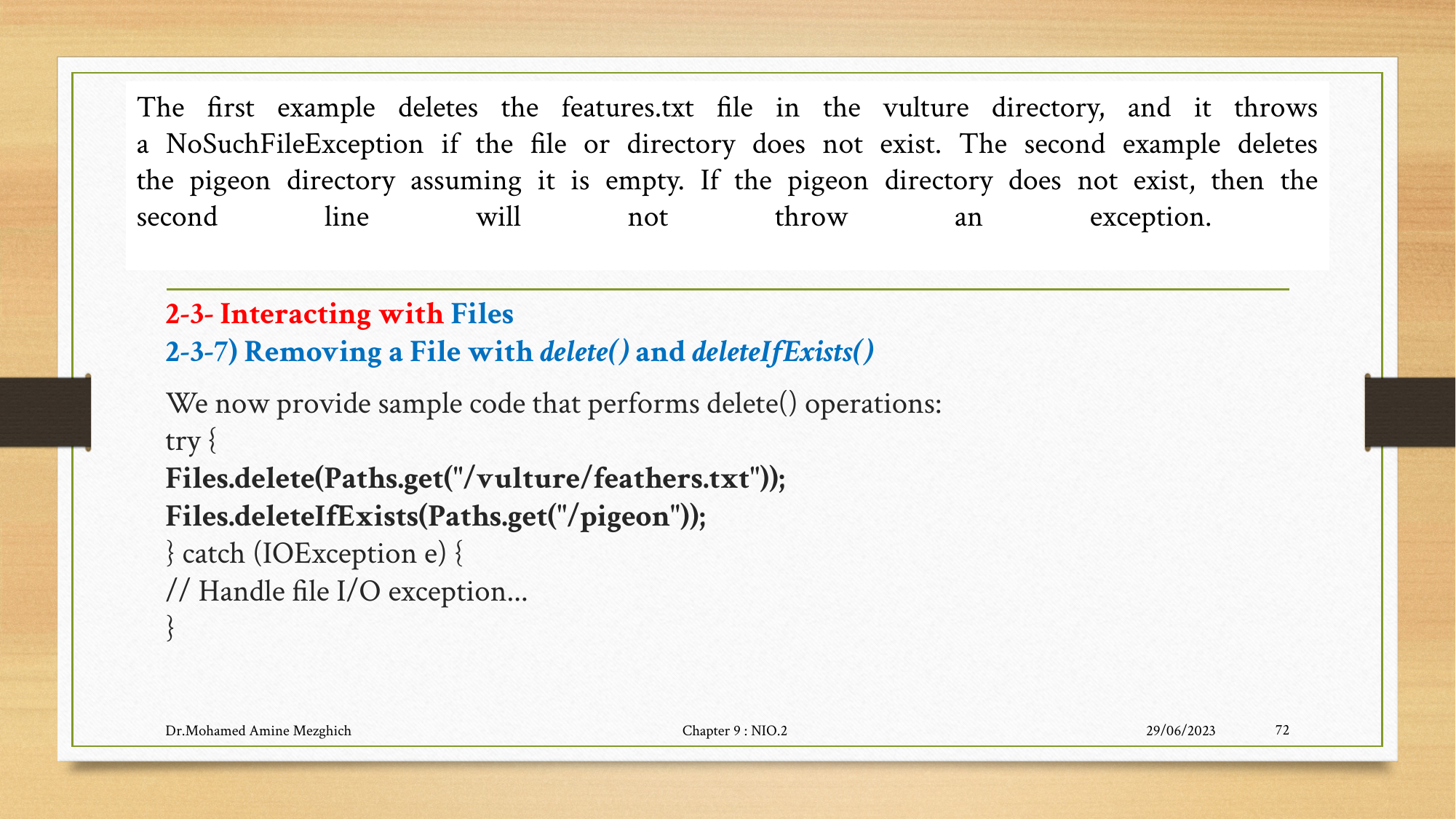

The first example deletes the features.txt file in the vulture directory, and it throws
a NoSuchFileException if the file or directory does not exist. The second example deletes
the pigeon directory assuming it is empty. If the pigeon directory does not exist, then the
second line will not throw an exception.
# 2-Interacting with Paths and Files
2-3- Interacting with Files
2-3-7) Removing a File with delete() and deleteIfExists()
We now provide sample code that performs delete() operations:
try {
Files.delete(Paths.get("/vulture/feathers.txt"));
Files.deleteIfExists(Paths.get("/pigeon"));
} catch (IOException e) {
// Handle file I/O exception...
}
Dr.Mohamed Amine Mezghich                                                                                                Chapter 9 : NIO.2
29/06/2023
72